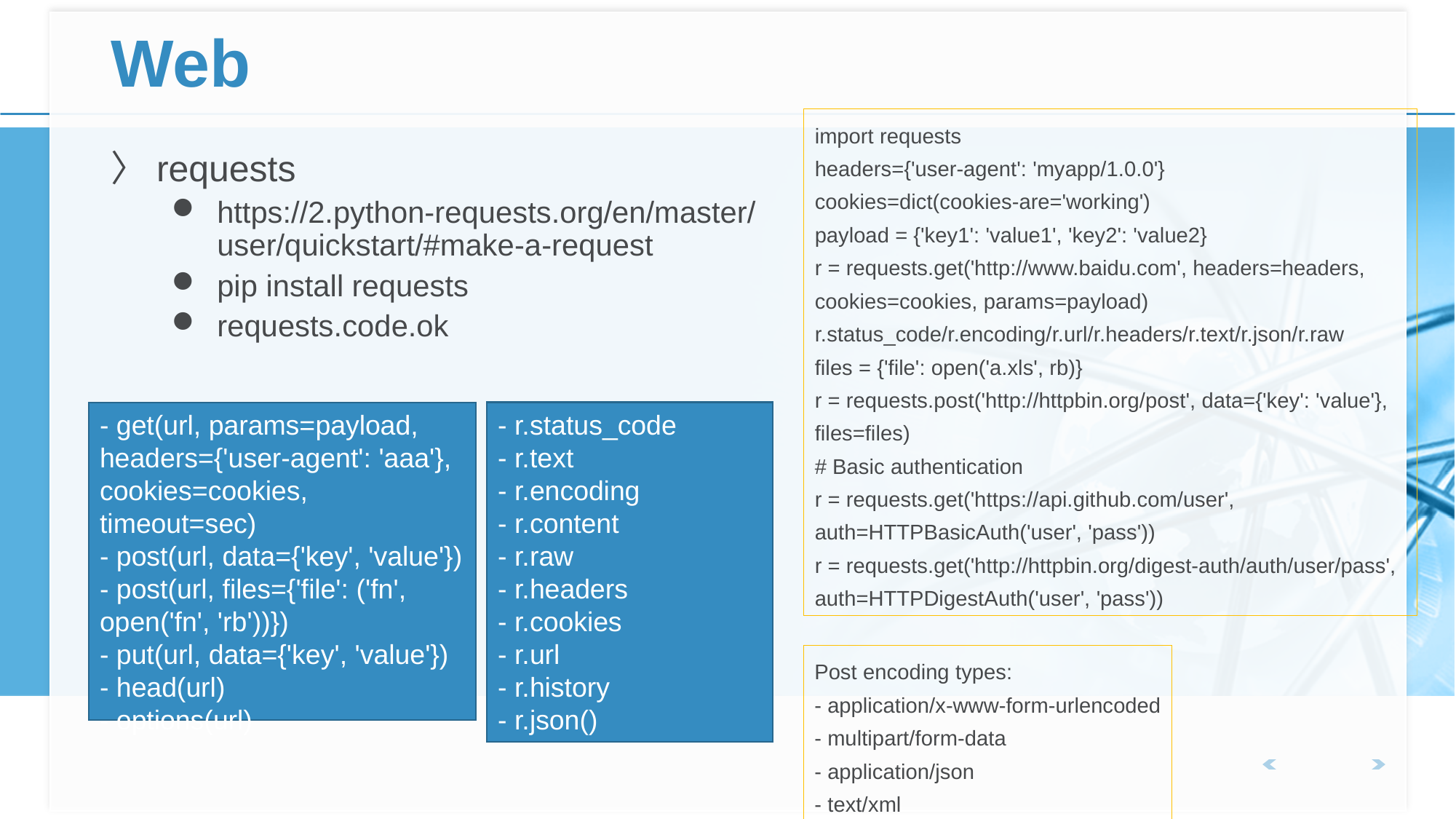

# Web
import requests
headers={'user-agent': 'myapp/1.0.0'}
cookies=dict(cookies-are='working')
payload = {'key1': 'value1', 'key2': 'value2}
r = requests.get('http://www.baidu.com', headers=headers, cookies=cookies, params=payload)
r.status_code/r.encoding/r.url/r.headers/r.text/r.json/r.raw
files = {'file': open('a.xls', rb)}
r = requests.post('http://httpbin.org/post', data={'key': 'value'}, files=files)
# Basic authentication
r = requests.get('https://api.github.com/user', auth=HTTPBasicAuth('user', 'pass'))
r = requests.get('http://httpbin.org/digest-auth/auth/user/pass', auth=HTTPDigestAuth('user', 'pass'))
requests
https://2.python-requests.org/en/master/user/quickstart/#make-a-request
pip install requests
requests.code.ok
- r.status_code
- r.text
- r.encoding
- r.content
- r.raw
- r.headers
- r.cookies
- r.url
- r.history
- r.json()
- get(url, params=payload, headers={'user-agent': 'aaa'}, cookies=cookies, timeout=sec)
- post(url, data={'key', 'value'})
- post(url, files={'file': ('fn', open('fn', 'rb'))})
- put(url, data={'key', 'value'})
- head(url)
- options(url)
Post encoding types:
- application/x-www-form-urlencoded
- multipart/form-data
- application/json
- text/xml